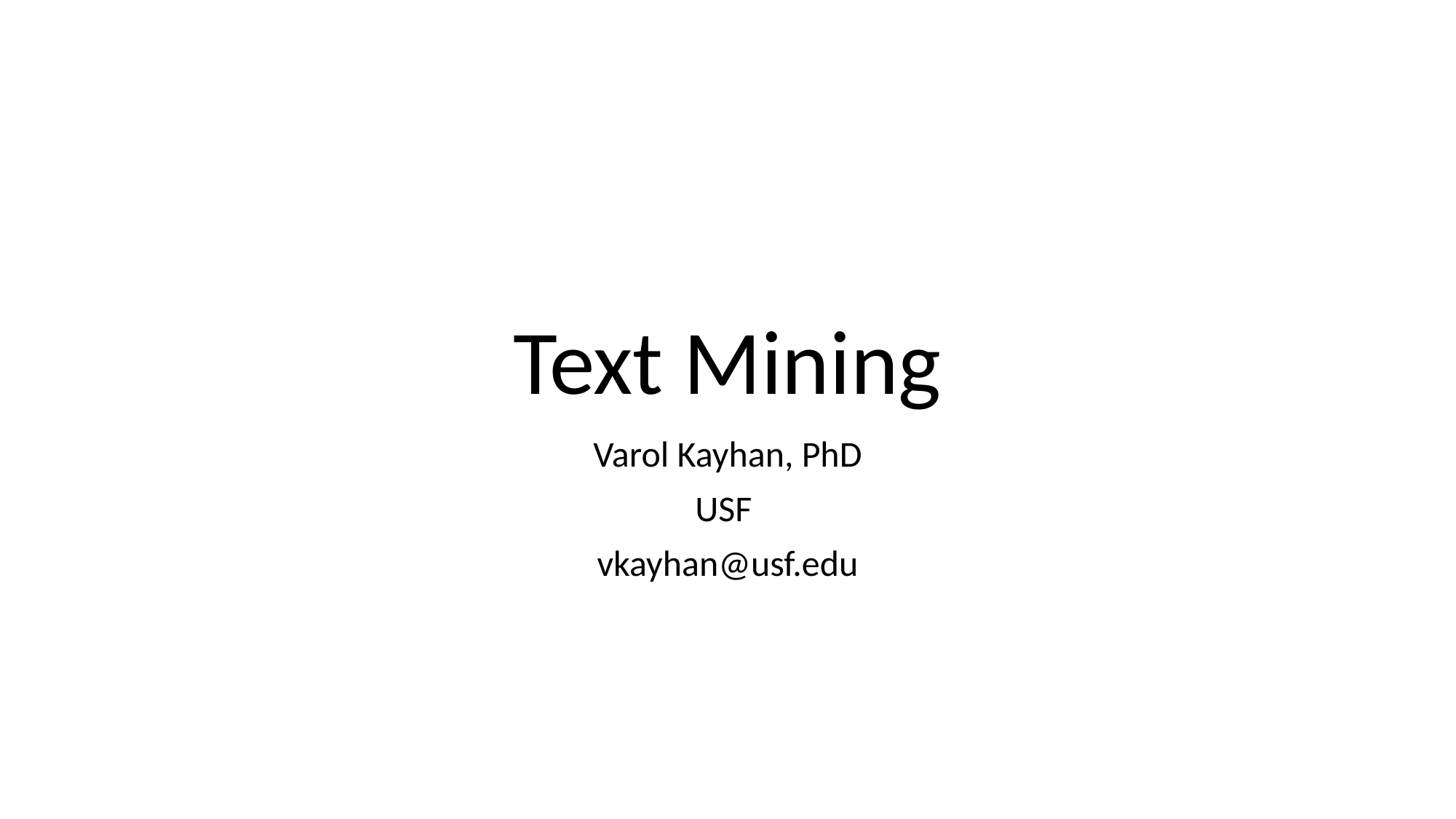

# Text Mining
Varol Kayhan, PhD
USF
vkayhan@usf.edu